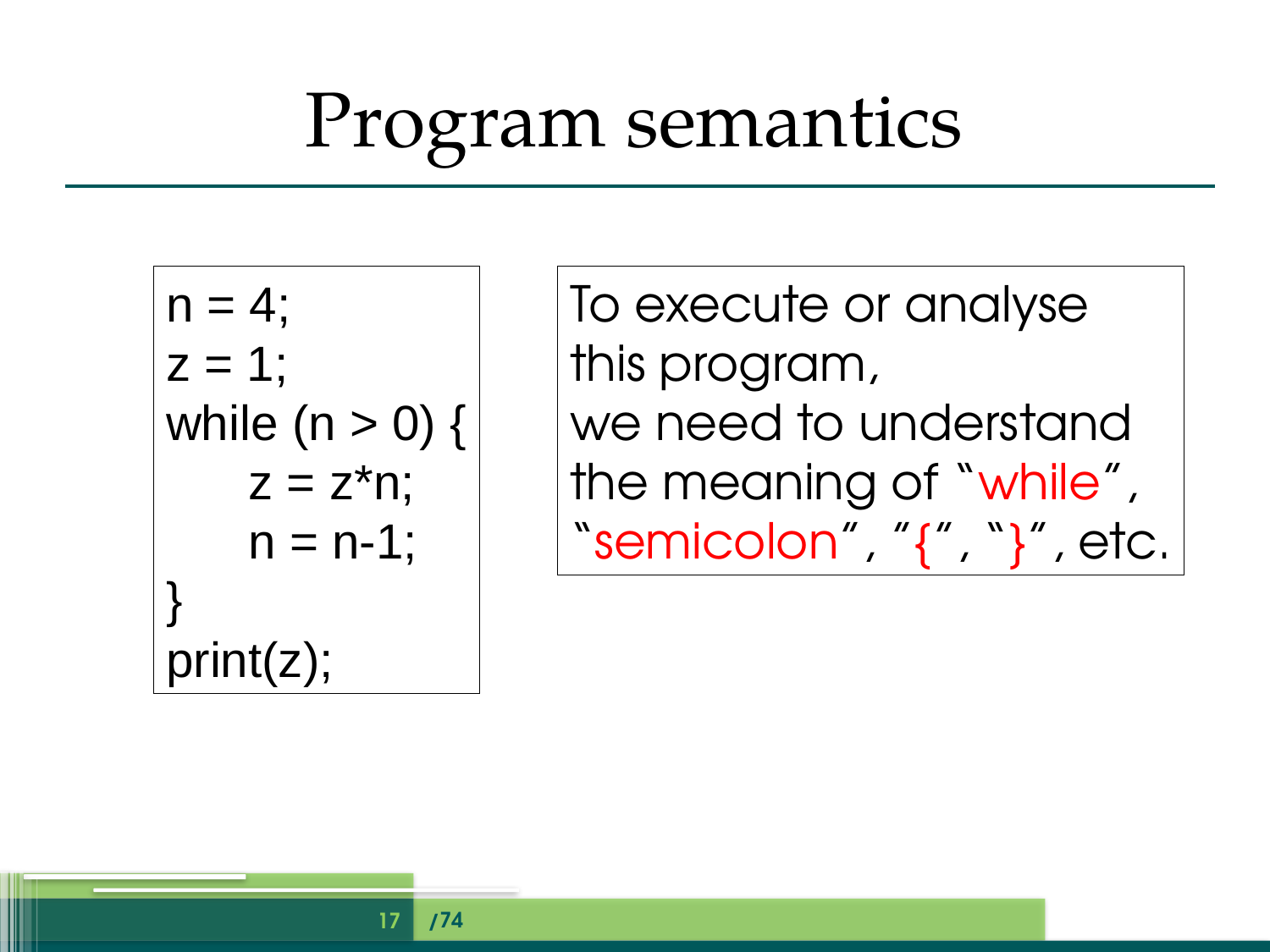

# Program semantics
n = 4;
z = 1;
while (n > 0) {
      z = z*n;
      n = n-1;
}
print(z);
To execute or analyse
this program,
we need to understand
the meaning of “while”,
“semicolon”, ”{”, “}”, etc.
/74
17